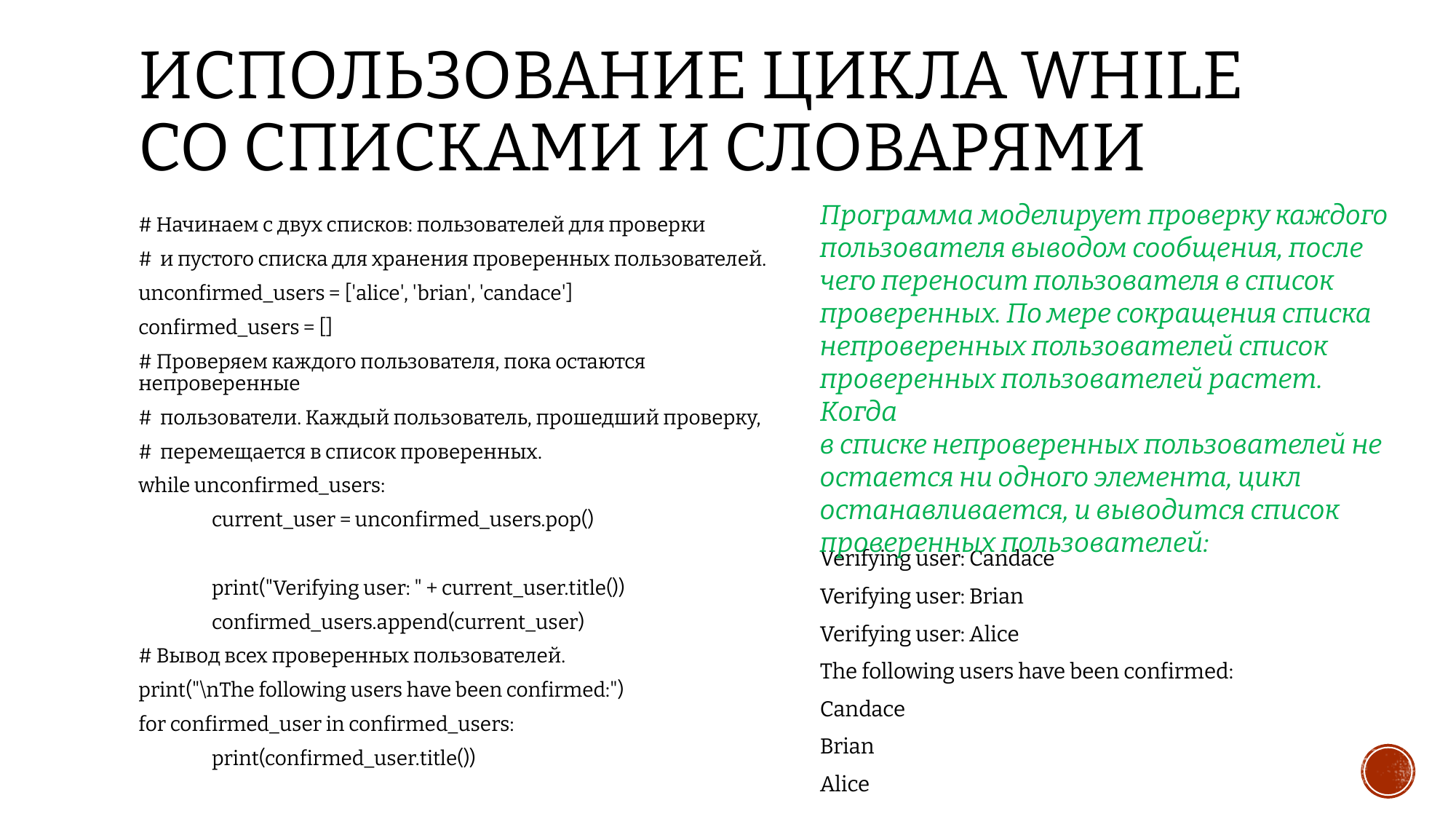

# Использование цикла while со списками и словарями
Программа моделирует проверку каждого пользователя выводом сообщения, после чего переносит пользователя в список проверенных. По мере сокращения списка непроверенных пользователей список проверенных пользователей растет. Когда
в списке непроверенных пользователей не остается ни одного элемента, цикл останавливается, и выводится список проверенных пользователей:
# Начинаем с двух списков: пользователей для проверки
#  и пустого списка для хранения проверенных пользователей.
unconfirmed_users = ['alice', 'brian', 'candace']
confirmed_users = []
# Проверяем каждого пользователя, пока остаются непроверенные
#  пользователи. Каждый пользователь, прошедший проверку,
#  перемещается в список проверенных.
while unconfirmed_users:
	current_user = unconfirmed_users.pop()

	print("Verifying user: " + current_user.title())
	confirmed_users.append(current_user)
# Вывод всех проверенных пользователей.
print("\nThe following users have been confirmed:")
for confirmed_user in confirmed_users:
	print(confirmed_user.title())
Verifying user: Candace
Verifying user: Brian
Verifying user: Alice
The following users have been confirmed:
Candace
Brian
Alice